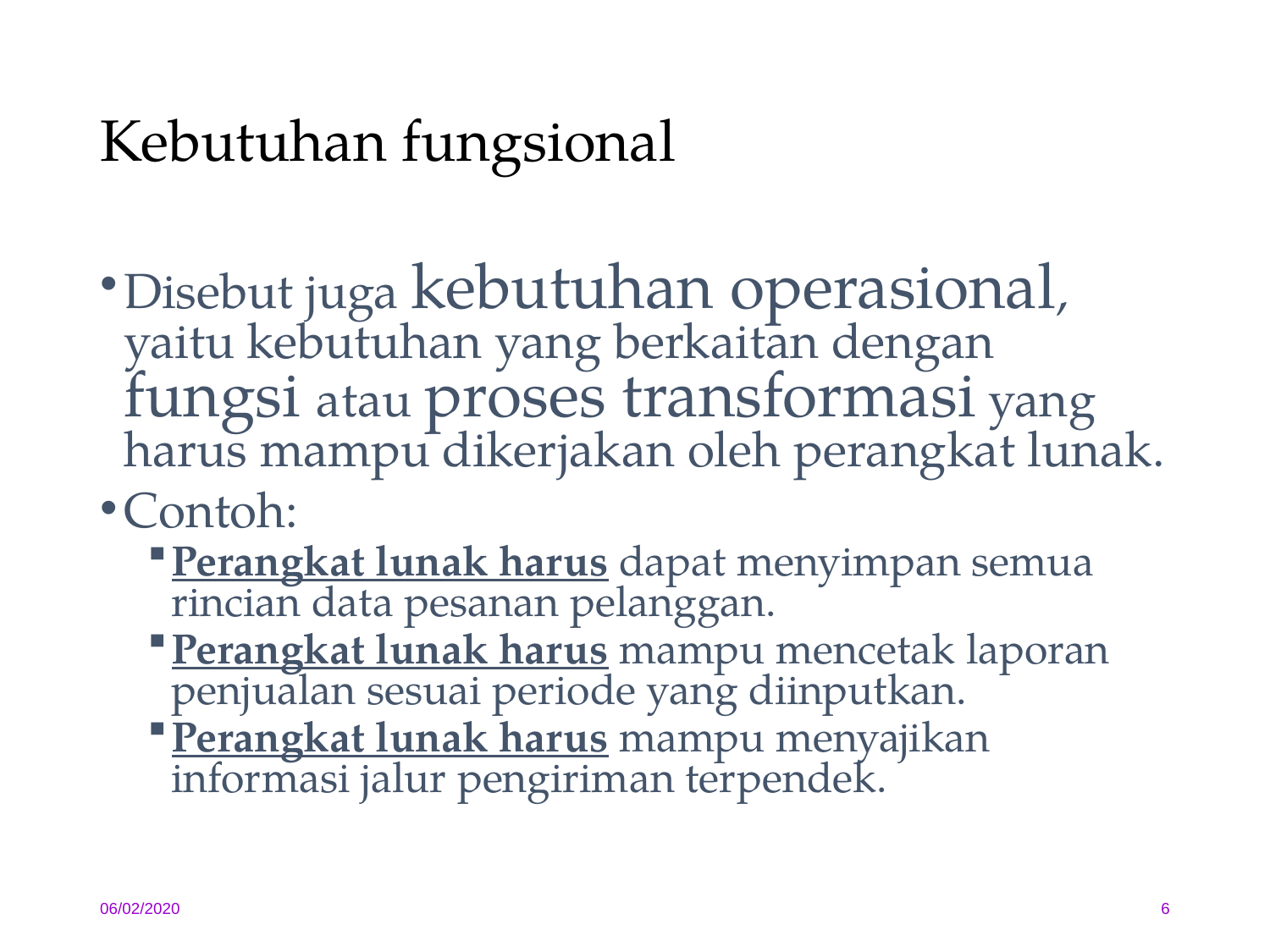

# Kebutuhan fungsional
Disebut juga kebutuhan operasional, yaitu kebutuhan yang berkaitan dengan fungsi atau proses transformasi yang harus mampu dikerjakan oleh perangkat lunak.
Contoh:
Perangkat lunak harus dapat menyimpan semua rincian data pesanan pelanggan.
Perangkat lunak harus mampu mencetak laporan penjualan sesuai periode yang diinputkan.
Perangkat lunak harus mampu menyajikan informasi jalur pengiriman terpendek.
06/02/2020
6